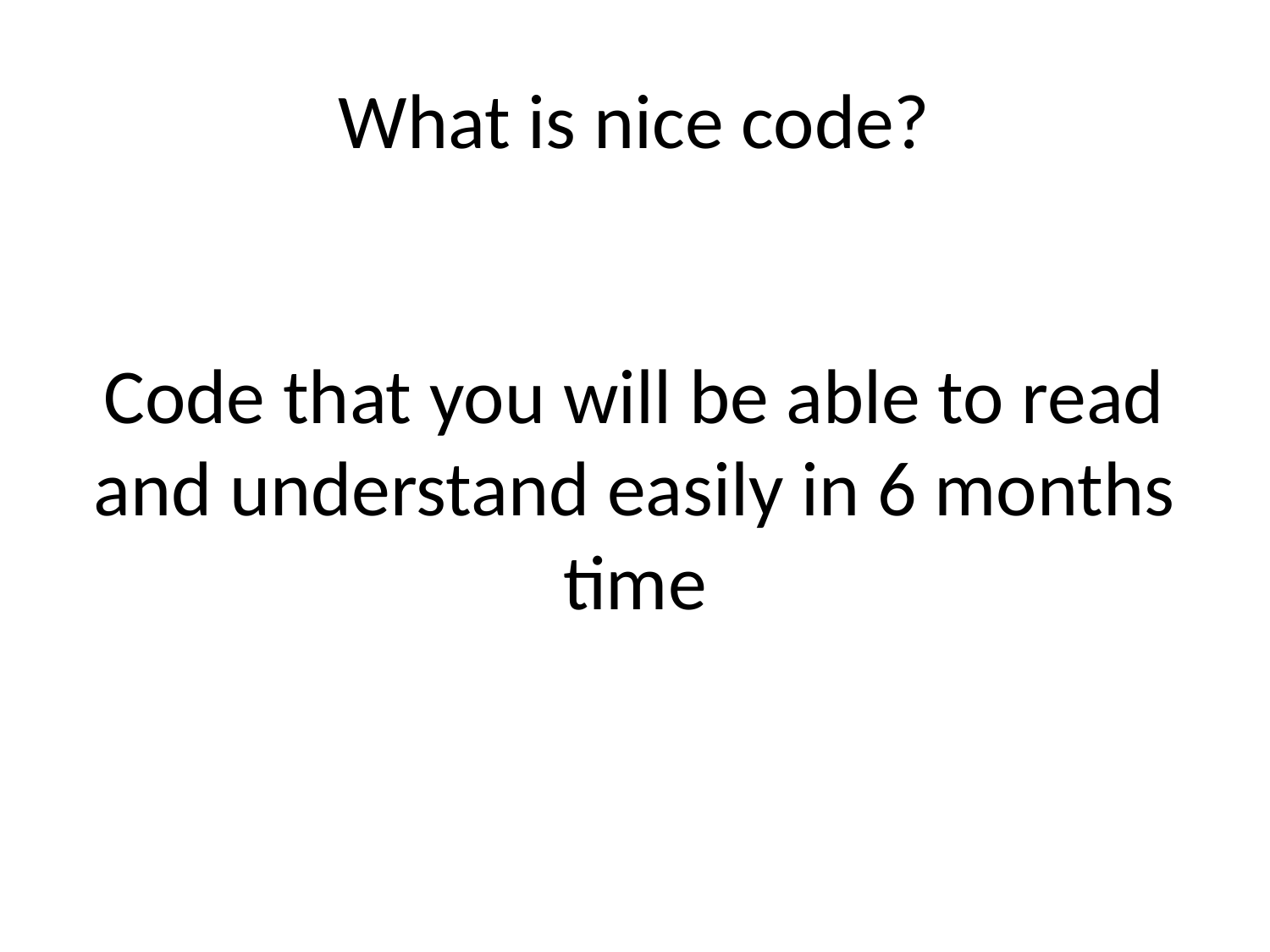

# What is nice code?

Code that you will be able to read and understand easily in 6 months time